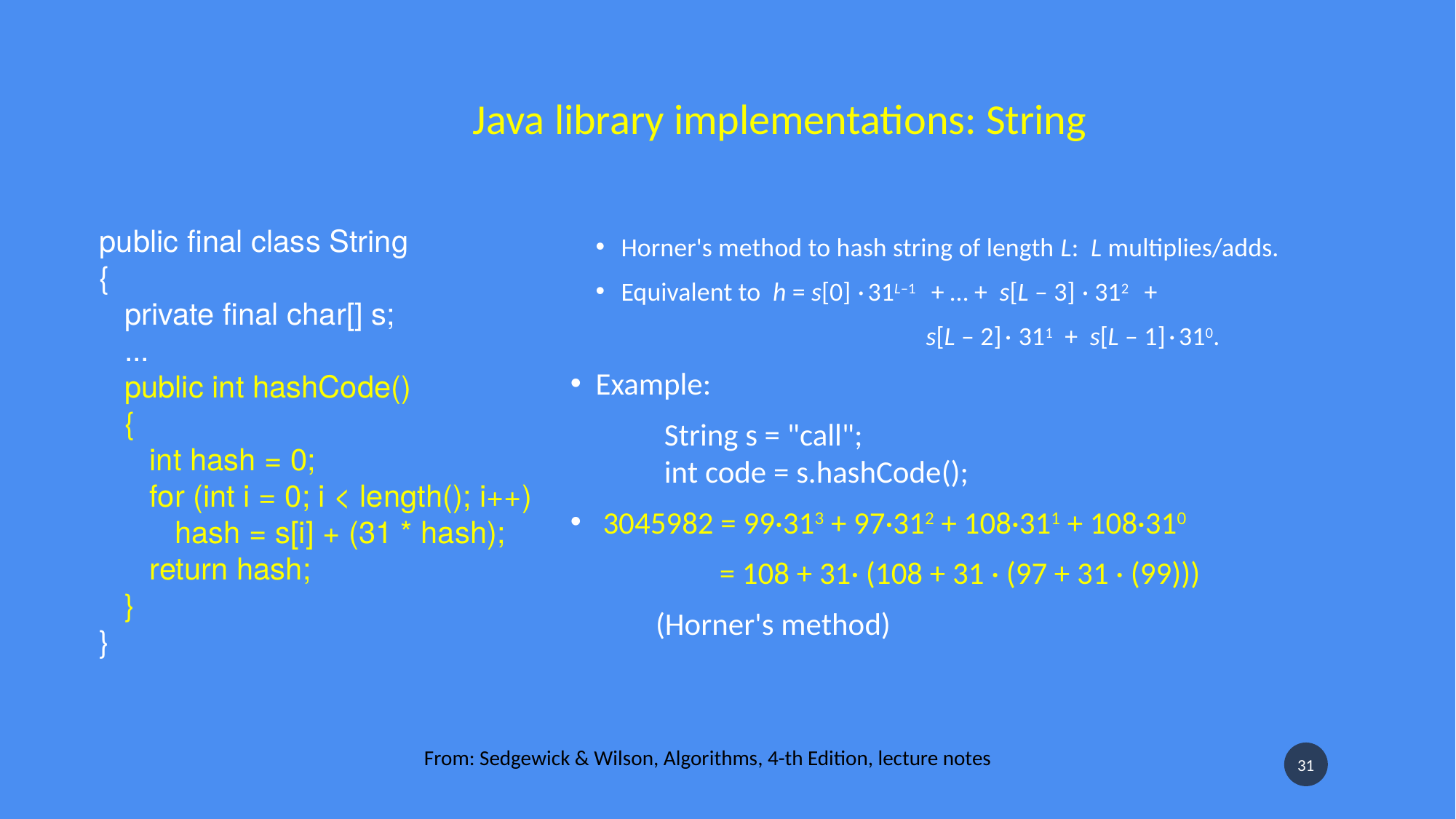

Java library implementations: String

Horner's method to hash string of length L:  L multiplies/adds.
Equivalent to  h = s[0]  · 31L–1   + … +  s[L – 3]  · 312   +
                                                       s[L – 2] ·  311  +  s[L – 1] · 310.
Example:
	String s = "call";
	int code = s.hashCode();
 3045982 = 99·313 + 97·312 + 108·311 + 108·310
                     = 108 + 31· (108 + 31 · (97 + 31 · (99)))
            (Horner's method)

public final class String
{
   private final char[] s;
   ...
   public int hashCode()
   {
      int hash = 0;
      for (int i = 0; i < length(); i++)
         hash = s[i] + (31 * hash);
      return hash;
   }
}
From: Sedgewick & Wilson, Algorithms, 4-th Edition, lecture notes
31